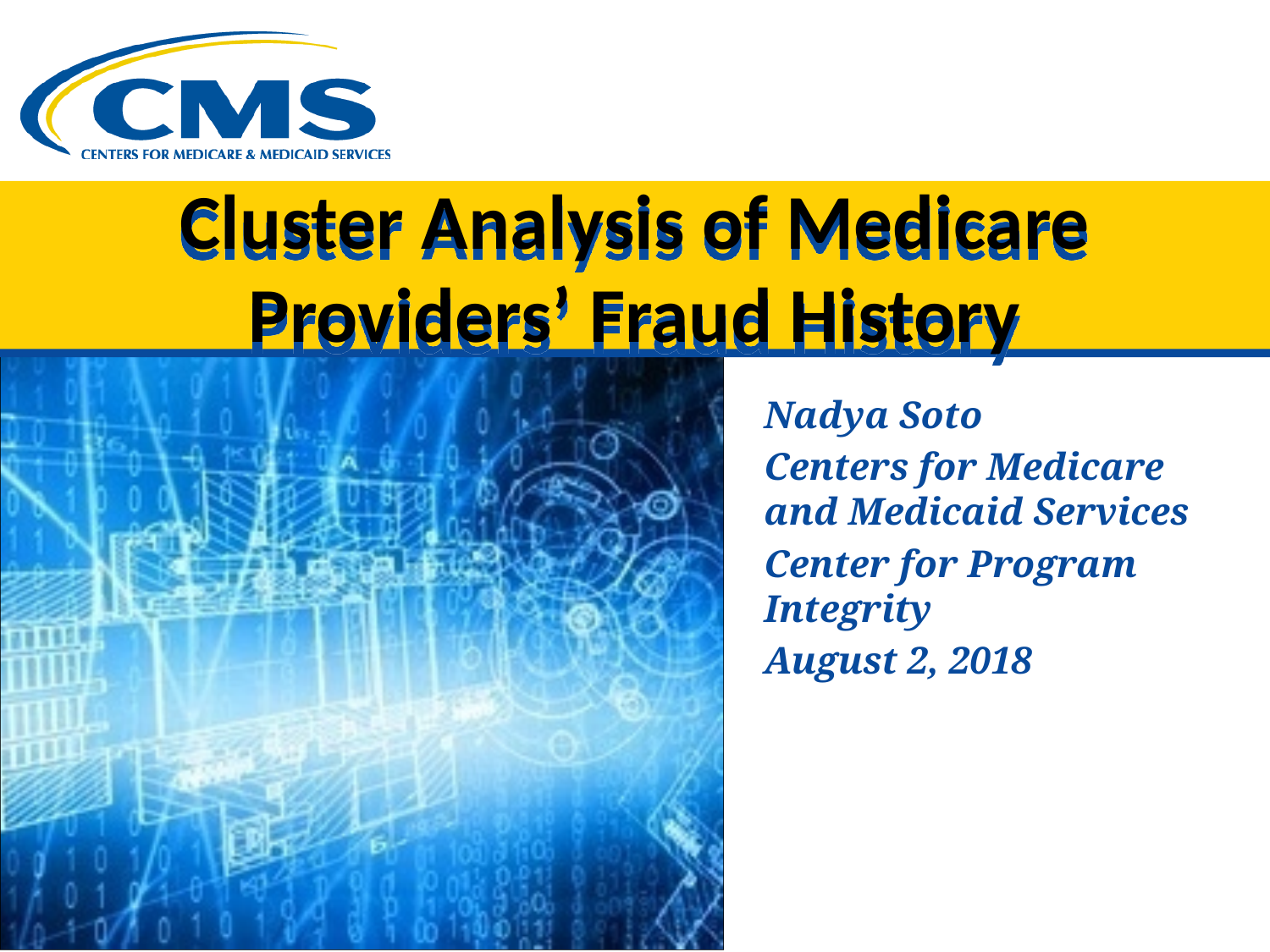

# Cluster Analysis of Medicare Providers’ Fraud History
Nadya Soto
Centers for Medicare and Medicaid Services
Center for Program Integrity
August 2, 2018